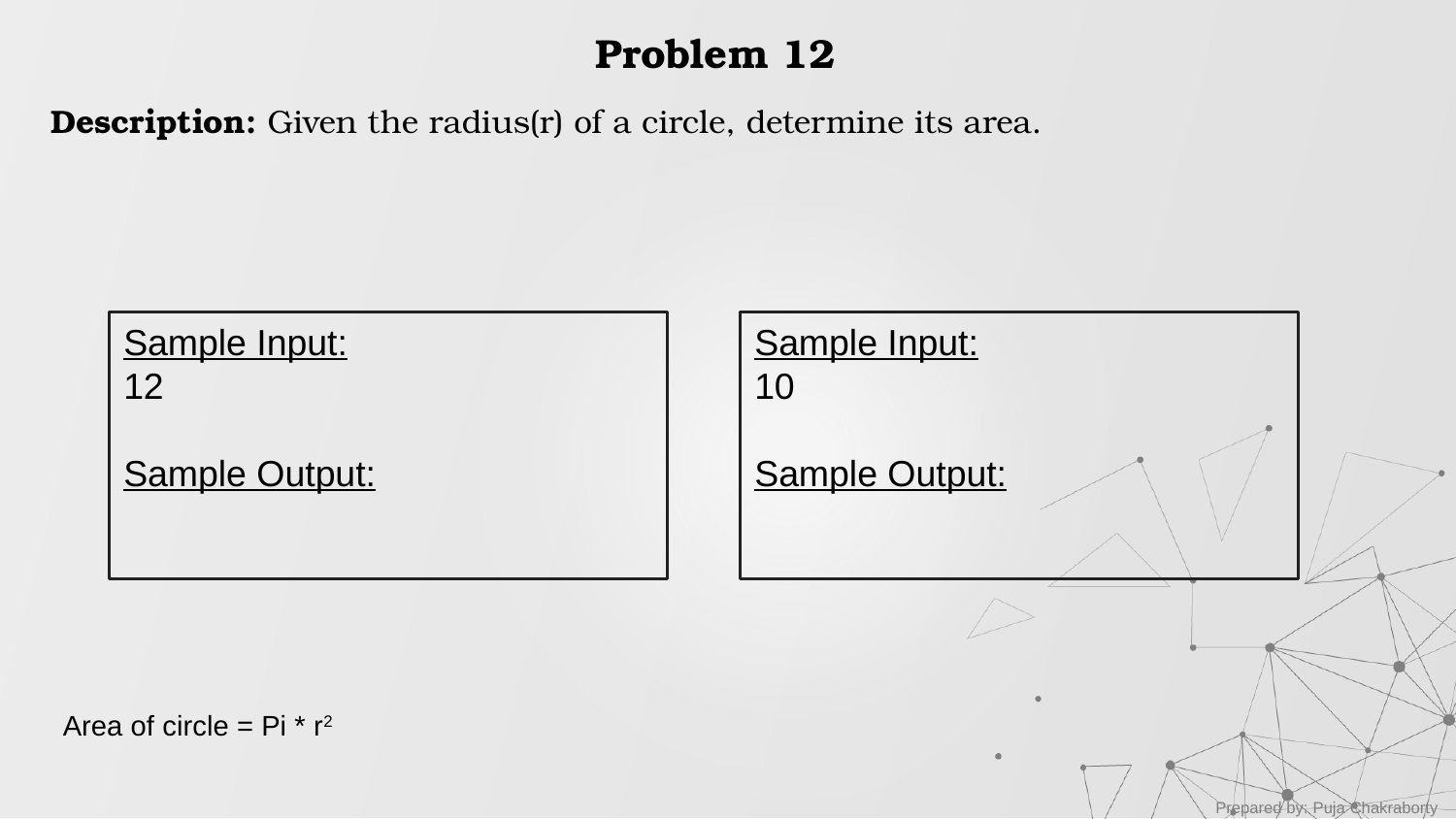

Problem 12
Description: Given the radius(r) of a circle, determine its area.
Sample Input:
12

Sample Output:

Sample Input:
10

Sample Output:

Area of circle = Pi * r2
Prepared by: Puja Chakraborty